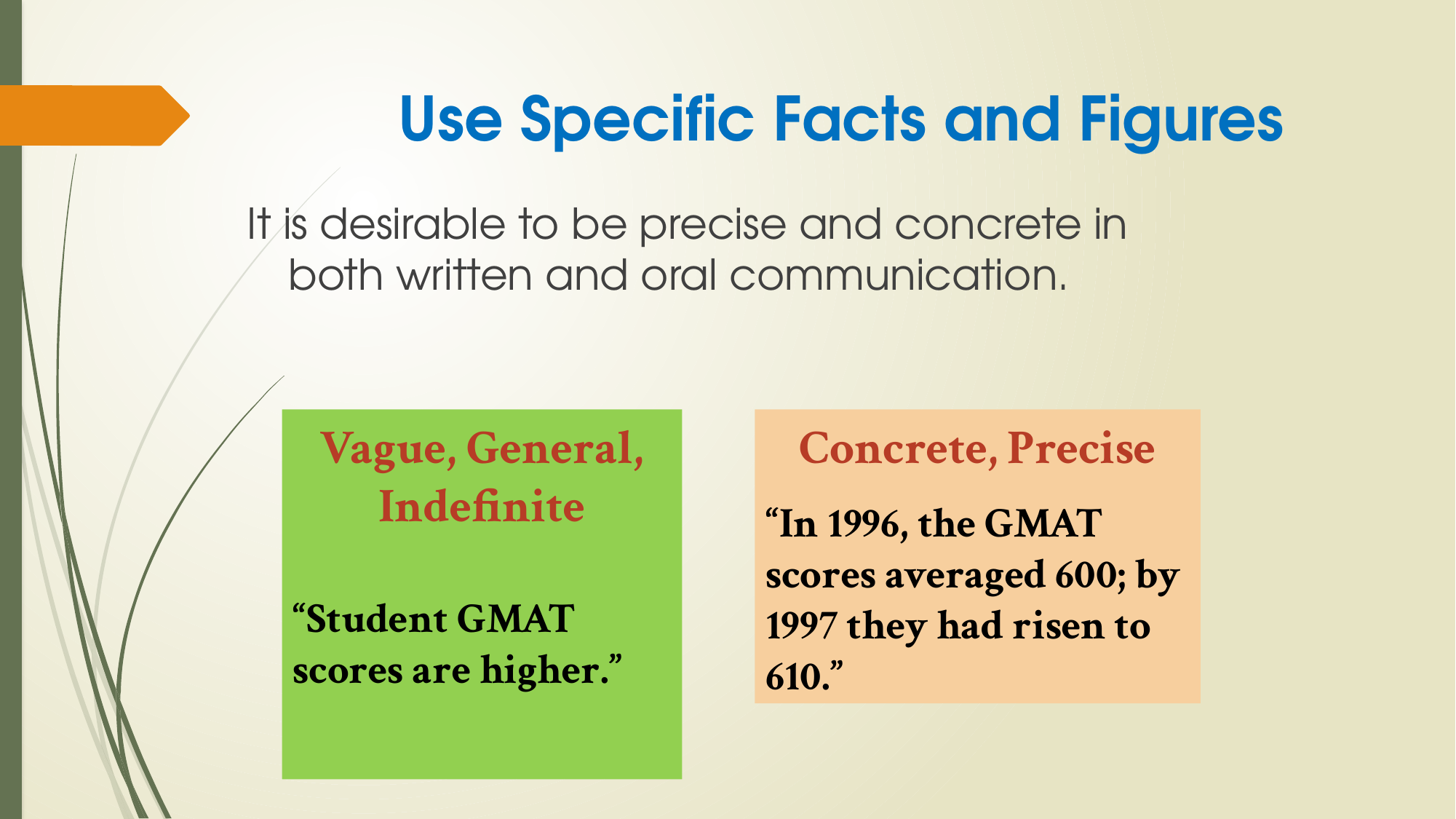

# Use Specific Facts and Figures
It is desirable to be precise and concrete in both written and oral communication.
Vague, General, Indefinite

“Student GMAT scores are higher.”

Concrete, Precise
“In 1996, the GMAT scores averaged 600; by 1997 they had risen to 610.”